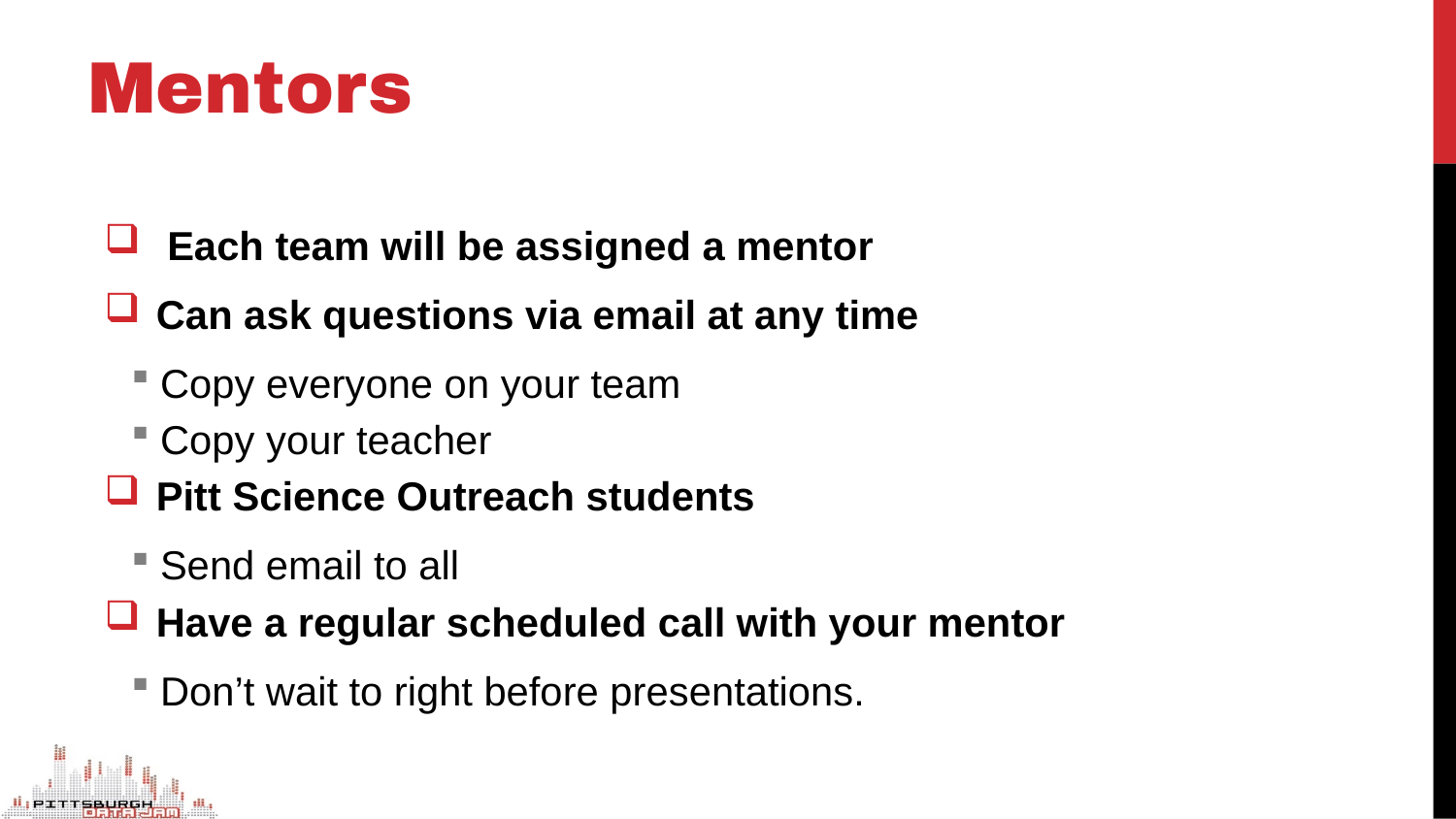

# Mentors
 Each team will be assigned a mentor
Can ask questions via email at any time
Copy everyone on your team
Copy your teacher
Pitt Science Outreach students
Send email to all
Have a regular scheduled call with your mentor
Don’t wait to right before presentations.